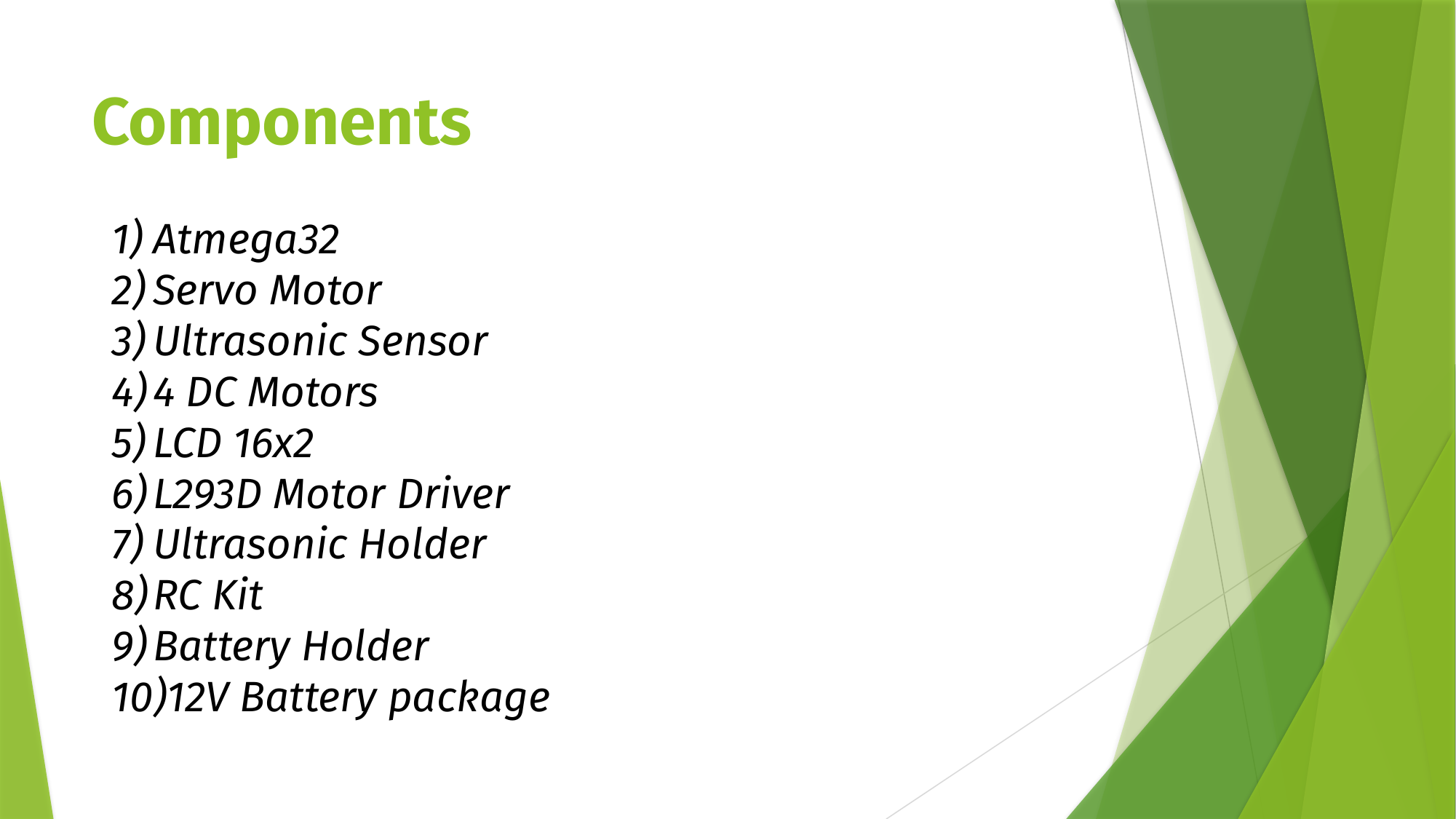

# Components
Atmega32
Servo Motor
Ultrasonic Sensor
4 DC Motors
LCD 16x2
L293D Motor Driver
Ultrasonic Holder
RC Kit
Battery Holder
12V Battery package